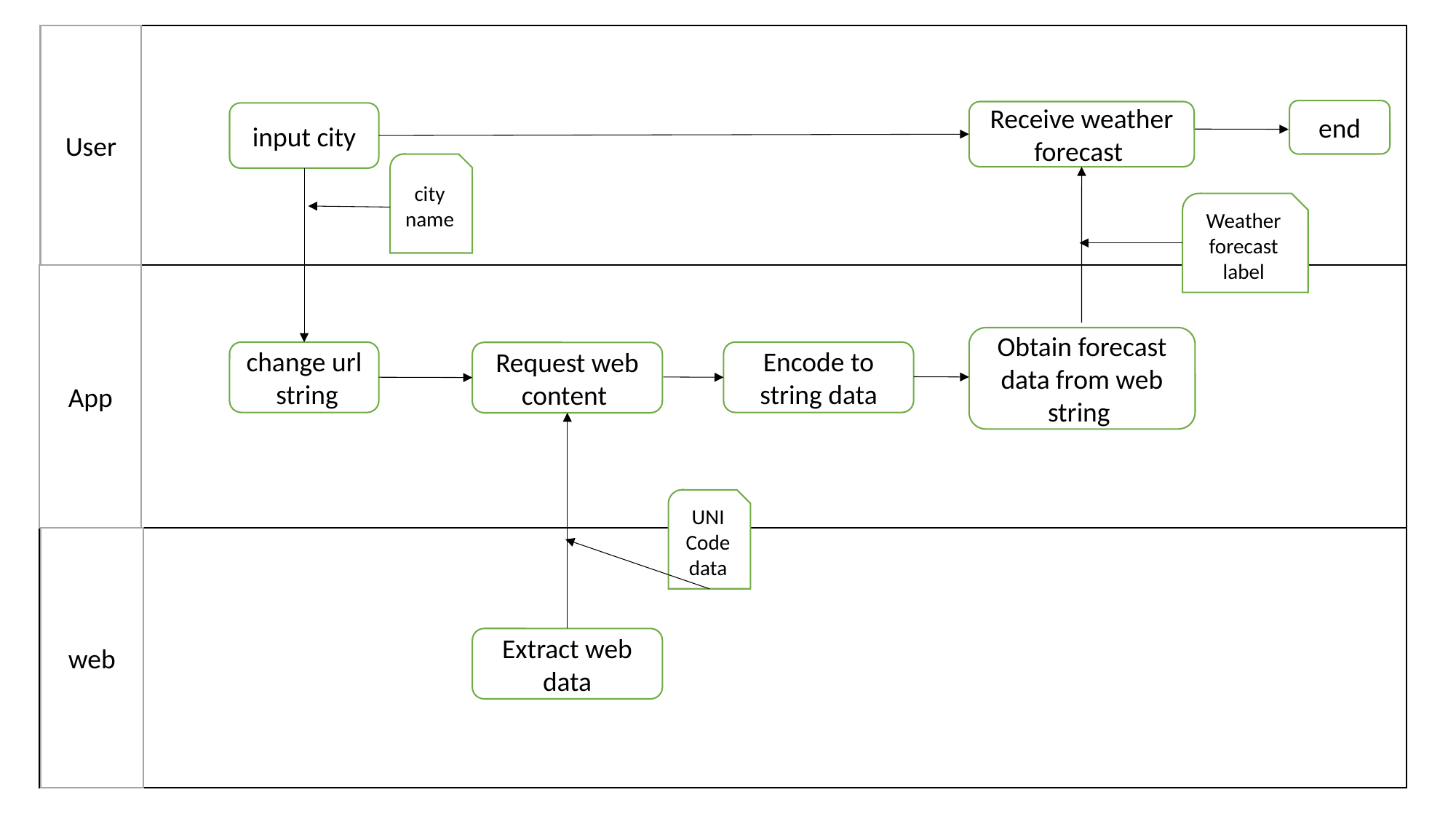

User

end
Receive weather forecast
input city
city name
Weather forecast
label
App

Obtain forecast data from web string
change url  string
Encode to string data
Request web content
UNI Code data

web
Extract web data